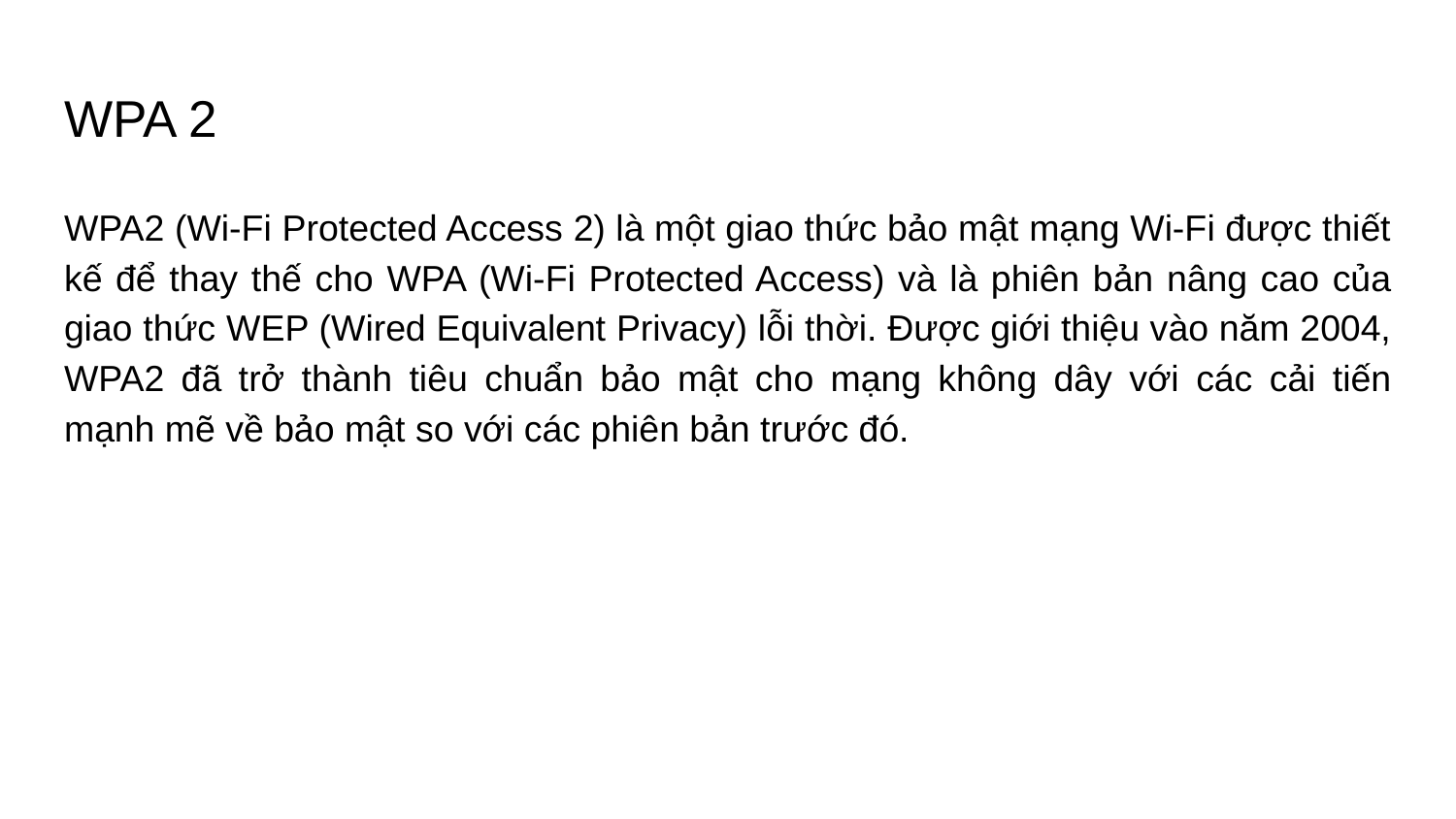

# WPA 2
WPA2 (Wi-Fi Protected Access 2) là một giao thức bảo mật mạng Wi-Fi được thiết kế để thay thế cho WPA (Wi-Fi Protected Access) và là phiên bản nâng cao của giao thức WEP (Wired Equivalent Privacy) lỗi thời. Được giới thiệu vào năm 2004, WPA2 đã trở thành tiêu chuẩn bảo mật cho mạng không dây với các cải tiến mạnh mẽ về bảo mật so với các phiên bản trước đó.